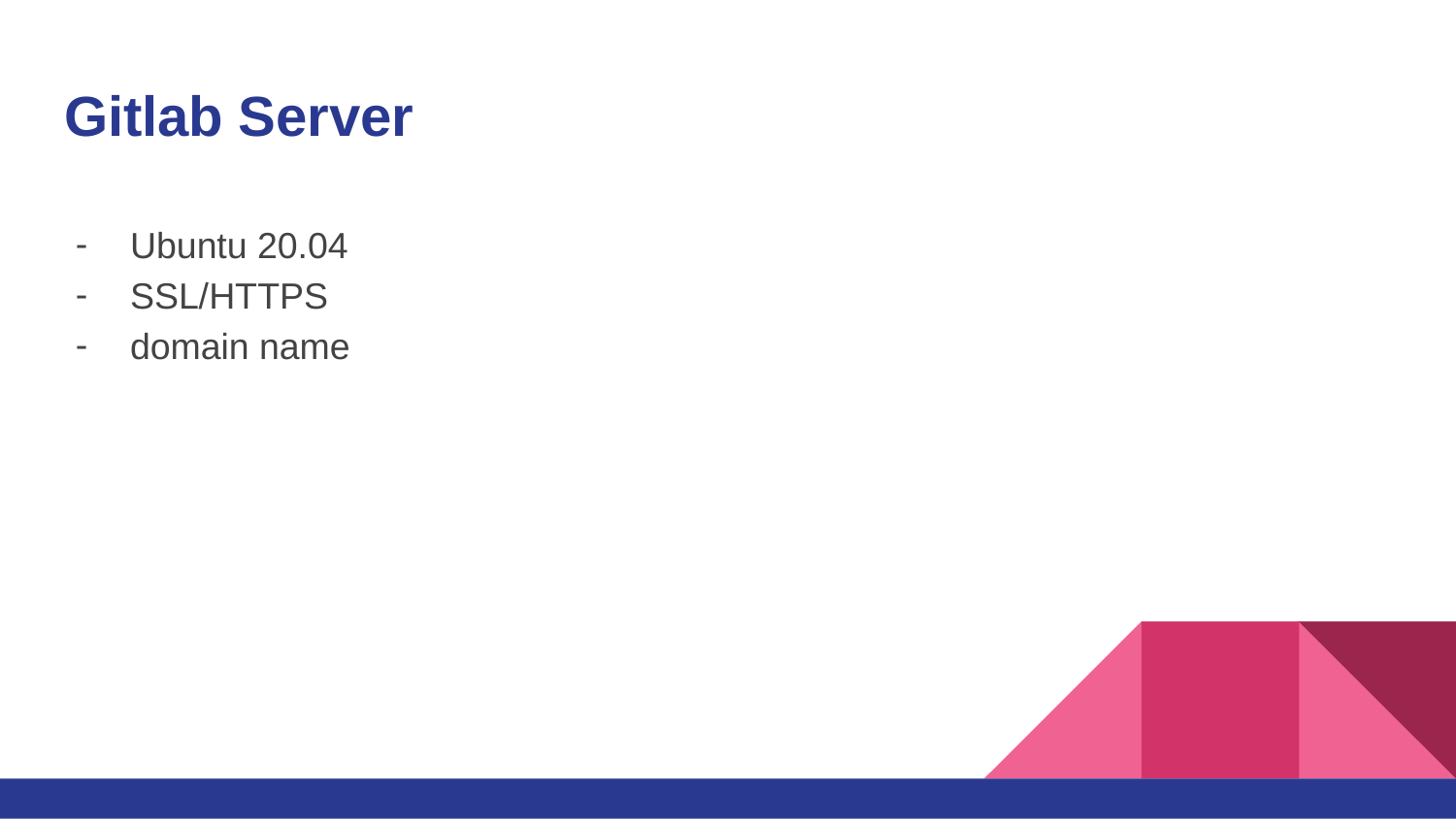

# Gitlab Server
Ubuntu 20.04
SSL/HTTPS
domain name